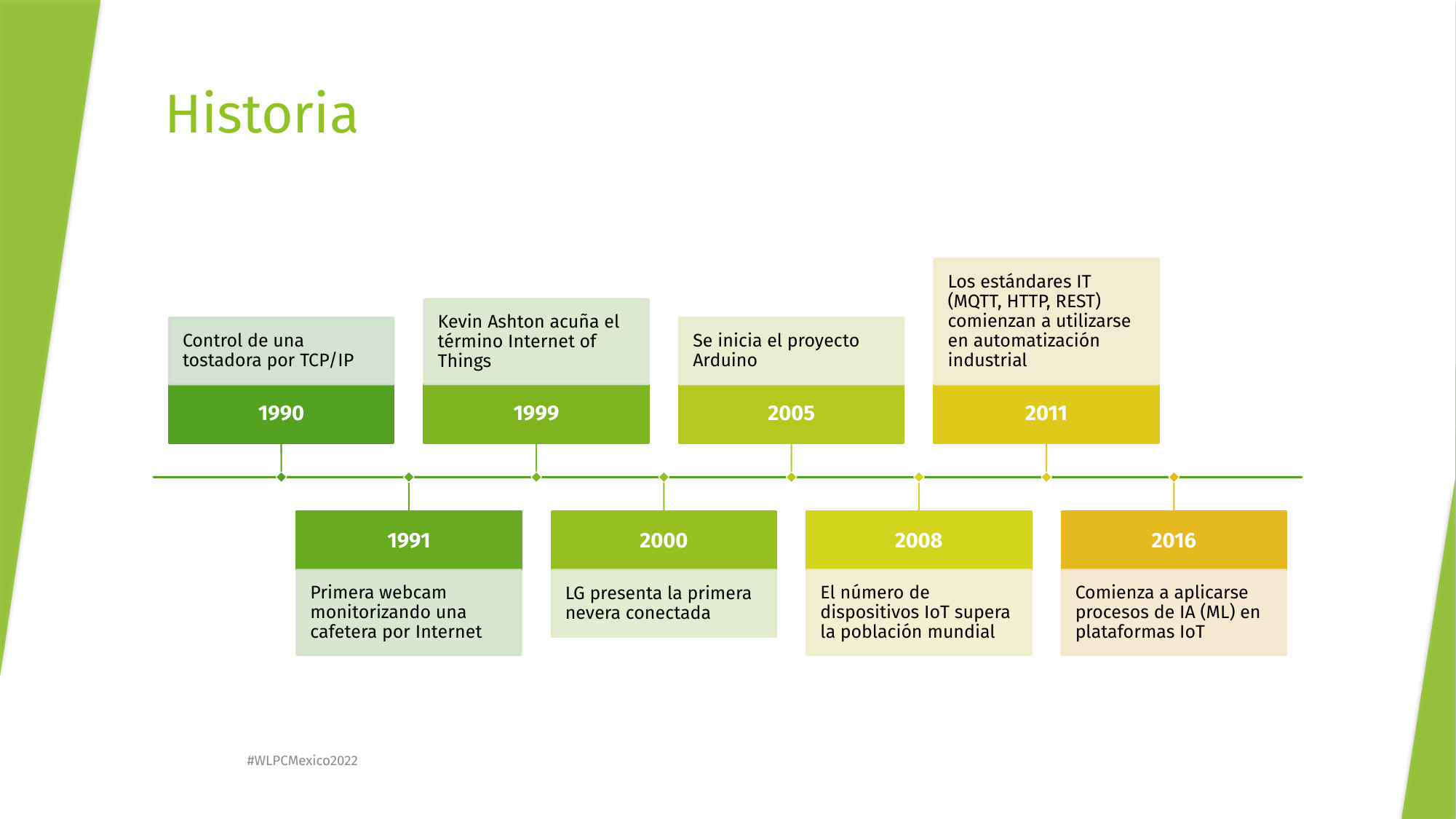

# Historia
1990
Control de una tostadora por TCP/IP
1991
Primera webcam monitorizando una cafetera por Internet
1999
Kevin Ashton acuña el término Internet of Things
2000
LG presenta la primera nevera conectada
2005
Se inicia el proyecto Arduino
2008
El número de dispositivos IoT supera la población mundial
2011
Los estándares IT (MQTT, HTTP, REST) comienzan a utilizarse en automatización industrial
2016
Comienza a aplicarse procesos de IA (ML) en plataformas IoT

#WLPCMexico2022